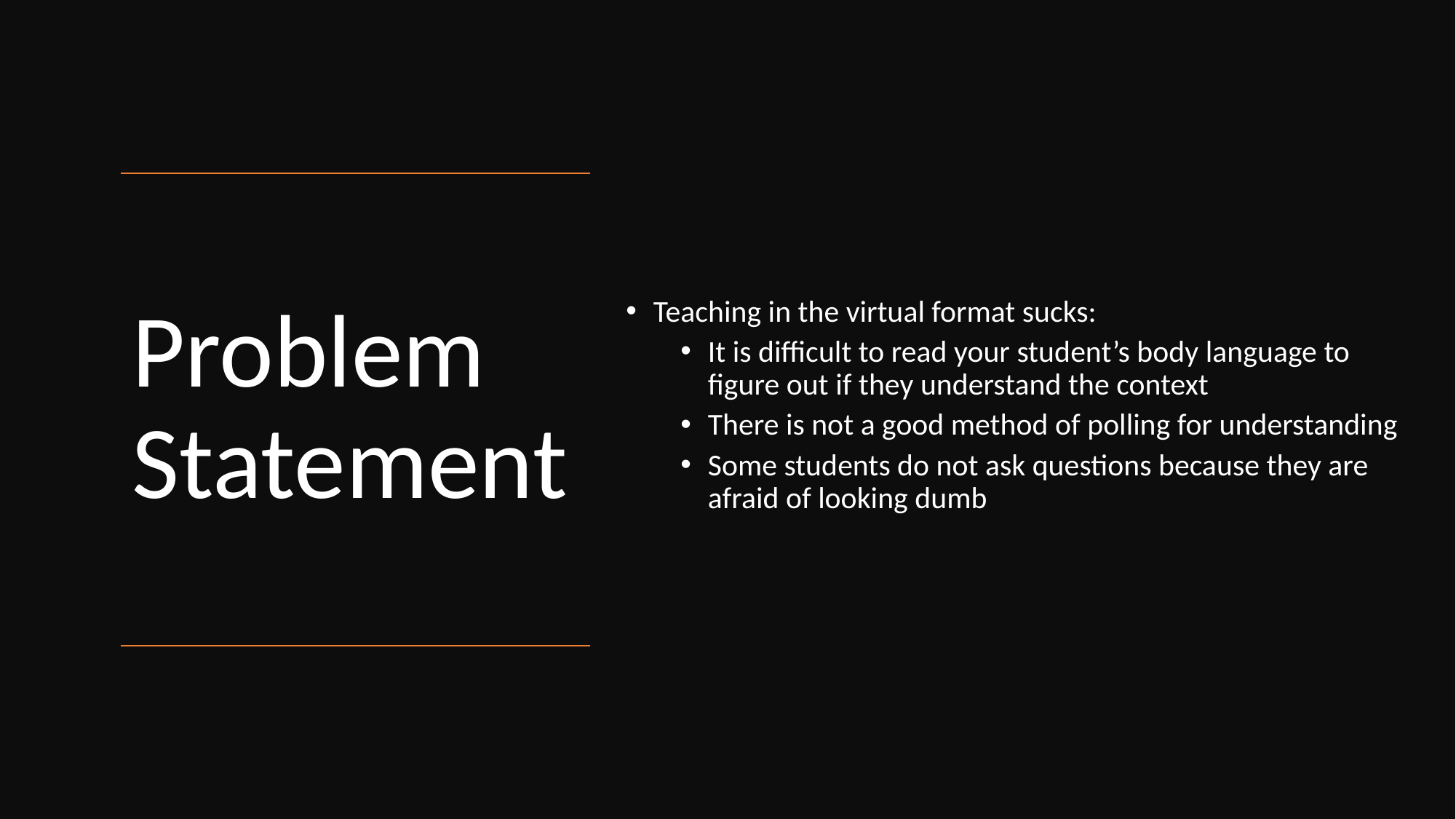

Teaching in the virtual format sucks:
It is difficult to read your student’s body language to figure out if they understand the context
There is not a good method of polling for understanding
Some students do not ask questions because they are afraid of looking dumb
# Problem Statement